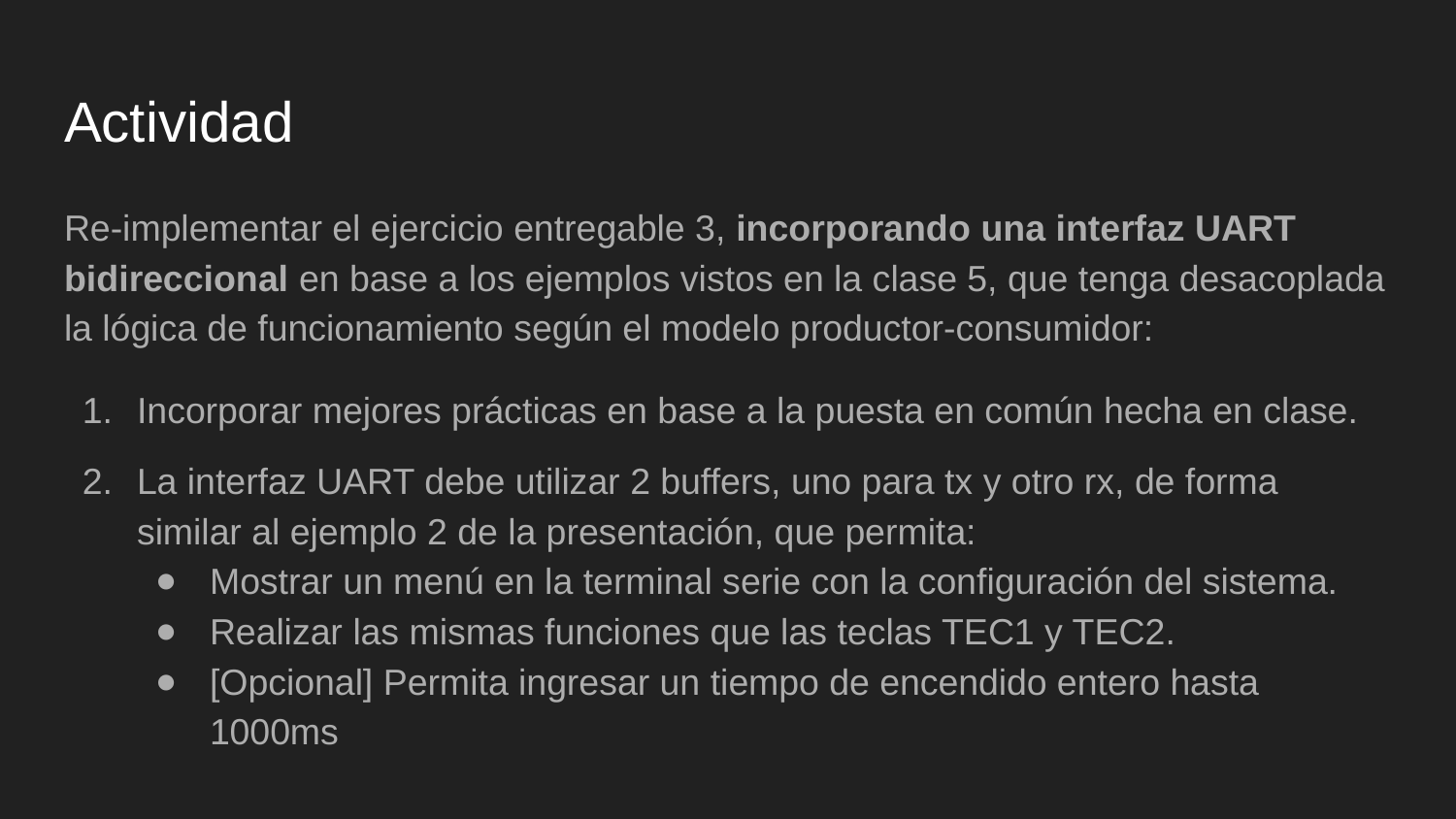

# Actividad
Re-implementar el ejercicio entregable 3, incorporando una interfaz UART bidireccional en base a los ejemplos vistos en la clase 5, que tenga desacoplada la lógica de funcionamiento según el modelo productor-consumidor:
Incorporar mejores prácticas en base a la puesta en común hecha en clase.
La interfaz UART debe utilizar 2 buffers, uno para tx y otro rx, de forma similar al ejemplo 2 de la presentación, que permita:
Mostrar un menú en la terminal serie con la configuración del sistema.
Realizar las mismas funciones que las teclas TEC1 y TEC2.
[Opcional] Permita ingresar un tiempo de encendido entero hasta 1000ms